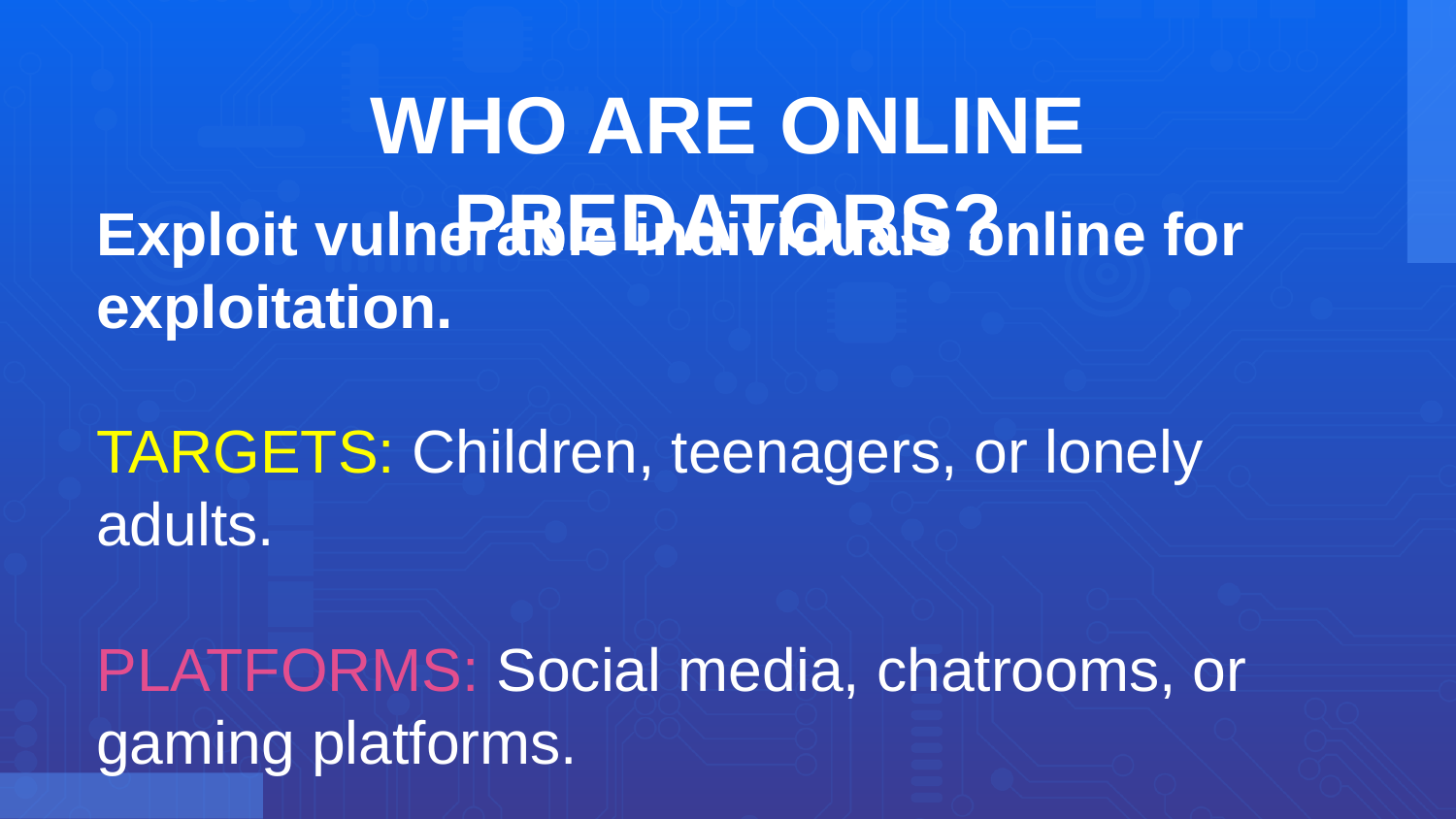

# WHO ARE ONLINE PREDATORS?
Exploit vulnerable individuals online for exploitation.

TARGETS: Children, teenagers, or lonely adults.

PLATFORMS: Social media, chatrooms, or gaming platforms.